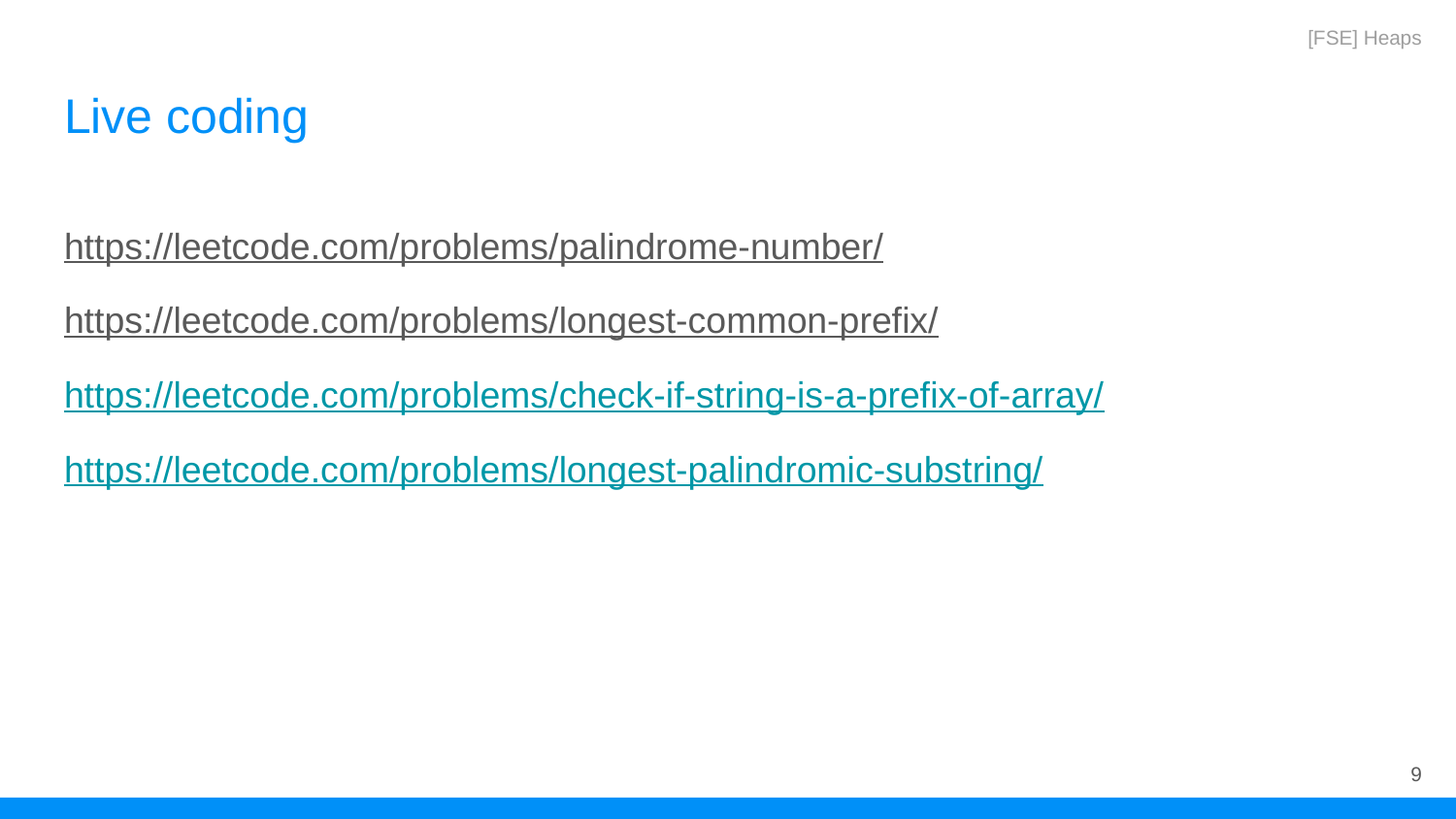

[FSE] Heaps

# Live coding
https://leetcode.com/problems/palindrome-number/
https://leetcode.com/problems/longest-common-prefix/
https://leetcode.com/problems/check-if-string-is-a-prefix-of-array/
https://leetcode.com/problems/longest-palindromic-substring/

9